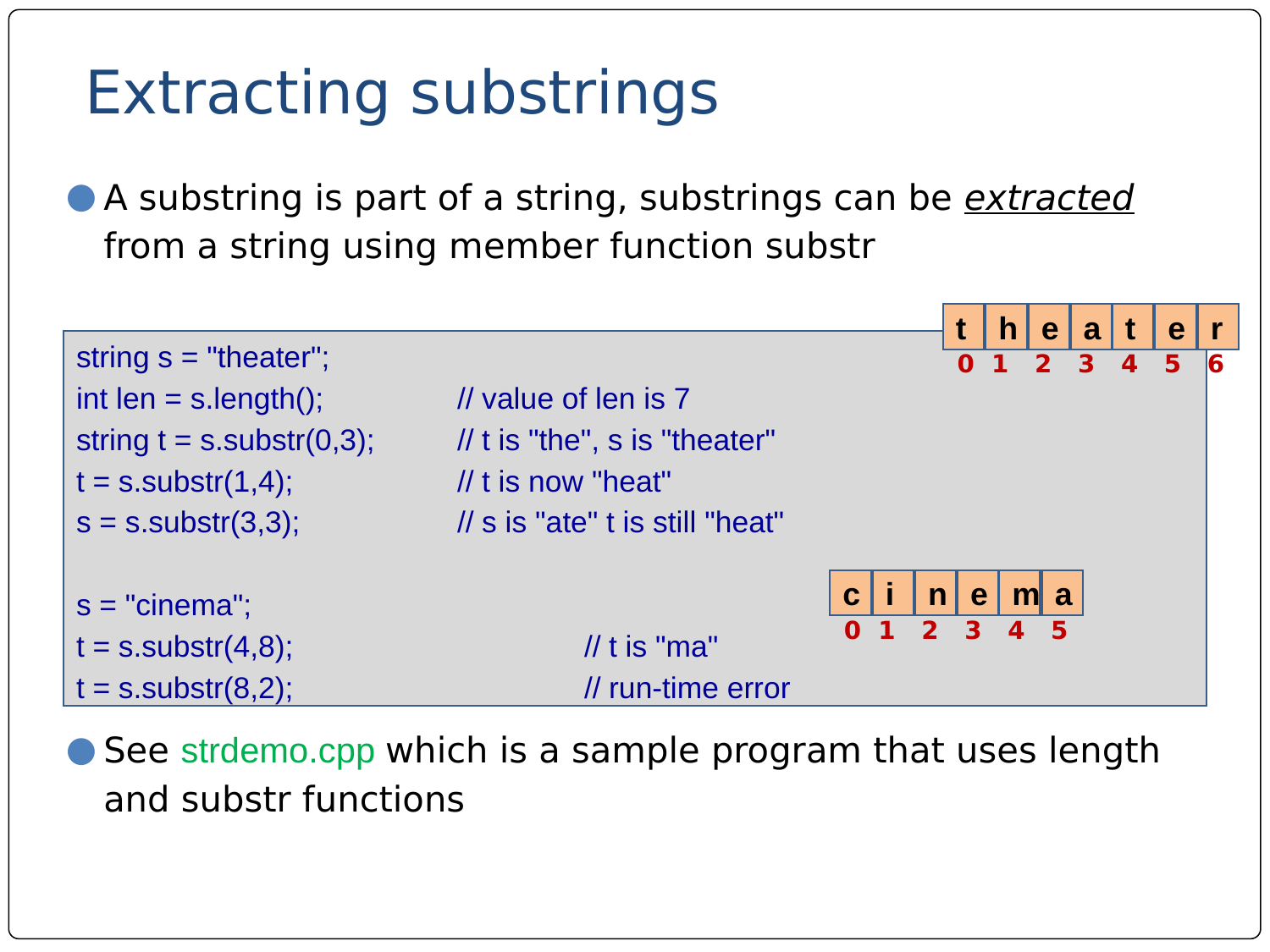

# Extracting substrings
A substring is part of a string, substrings can be extracted from a string using member function substr

See strdemo.cpp which is a sample program that uses length and substr functions
t
h
e
a
t
e
r
0  1   2   3   4   5   6
string s = "theater";
int len = s.length();    	// value of len is 7
string t = s.substr(0,3); 	// t is "the", s is "theater"
t = s.substr(1,4);        	// t is now "heat"
s = s.substr(3,3);        	// s is "ate" t is still "heat"

s = "cinema";
t = s.substr(4,8);	  		// t is "ma"
t = s.substr(8,2);	  		// run-time error
c
i
n
e
m
a
0  1   2   3   4   5